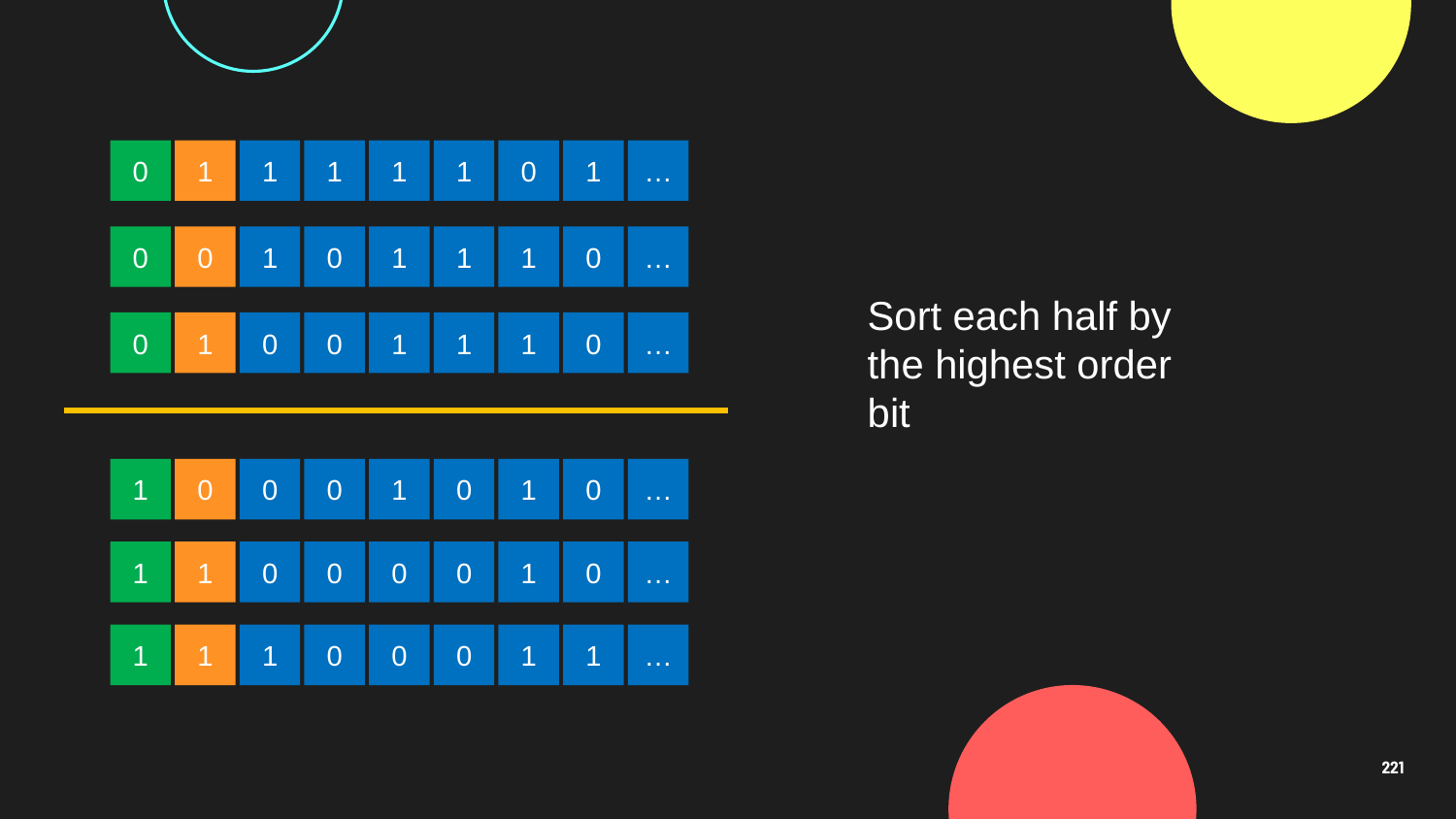

0
1
1
1
1
1
0
1
…
0
0
1
0
1
1
1
0
…
Sort each half by the highest order bit
0
1
0
0
1
1
1
0
…
1
0
0
0
1
0
1
0
…
1
1
0
0
0
0
1
0
…
1
1
1
0
0
0
1
1
…
221